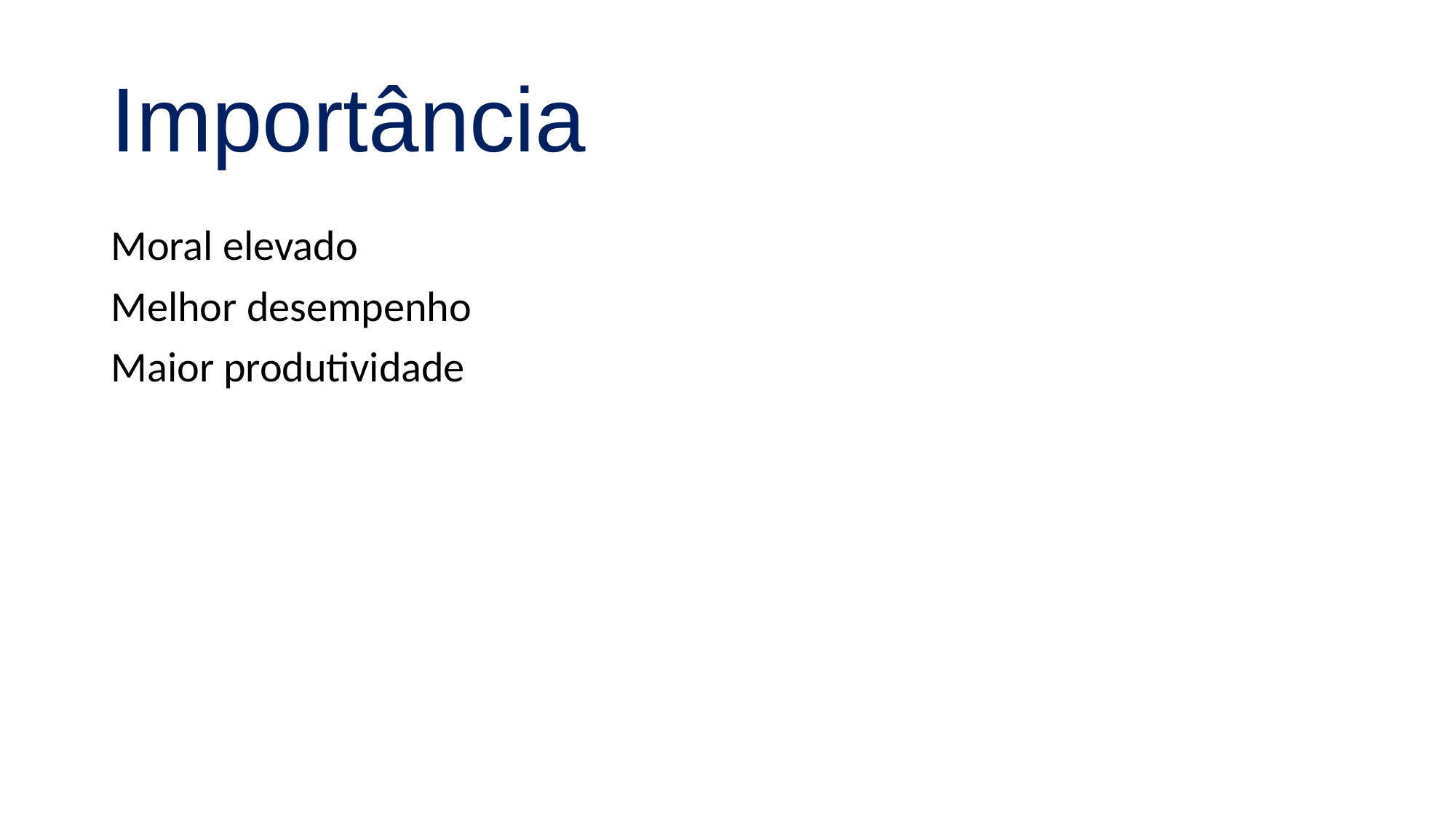

# Importância
Moral elevado
Melhor desempenho
Maior produtividade